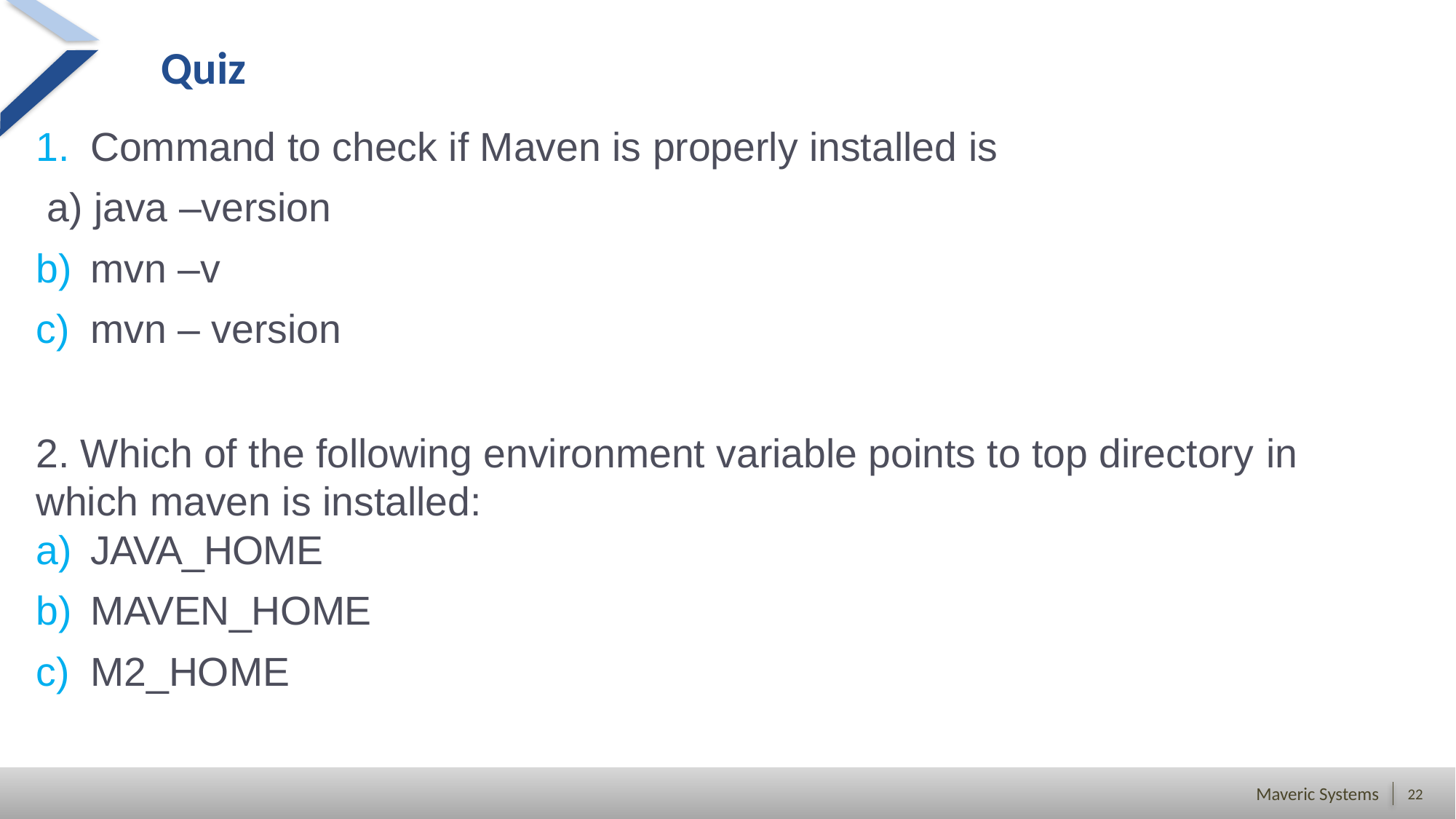

# Quiz
Command to check if Maven is properly installed is
java –version
mvn –v
mvn – version

2. Which of the following environment variable points to top directory in
which maven is installed:
JAVA_HOME
MAVEN_HOME
M2_HOME